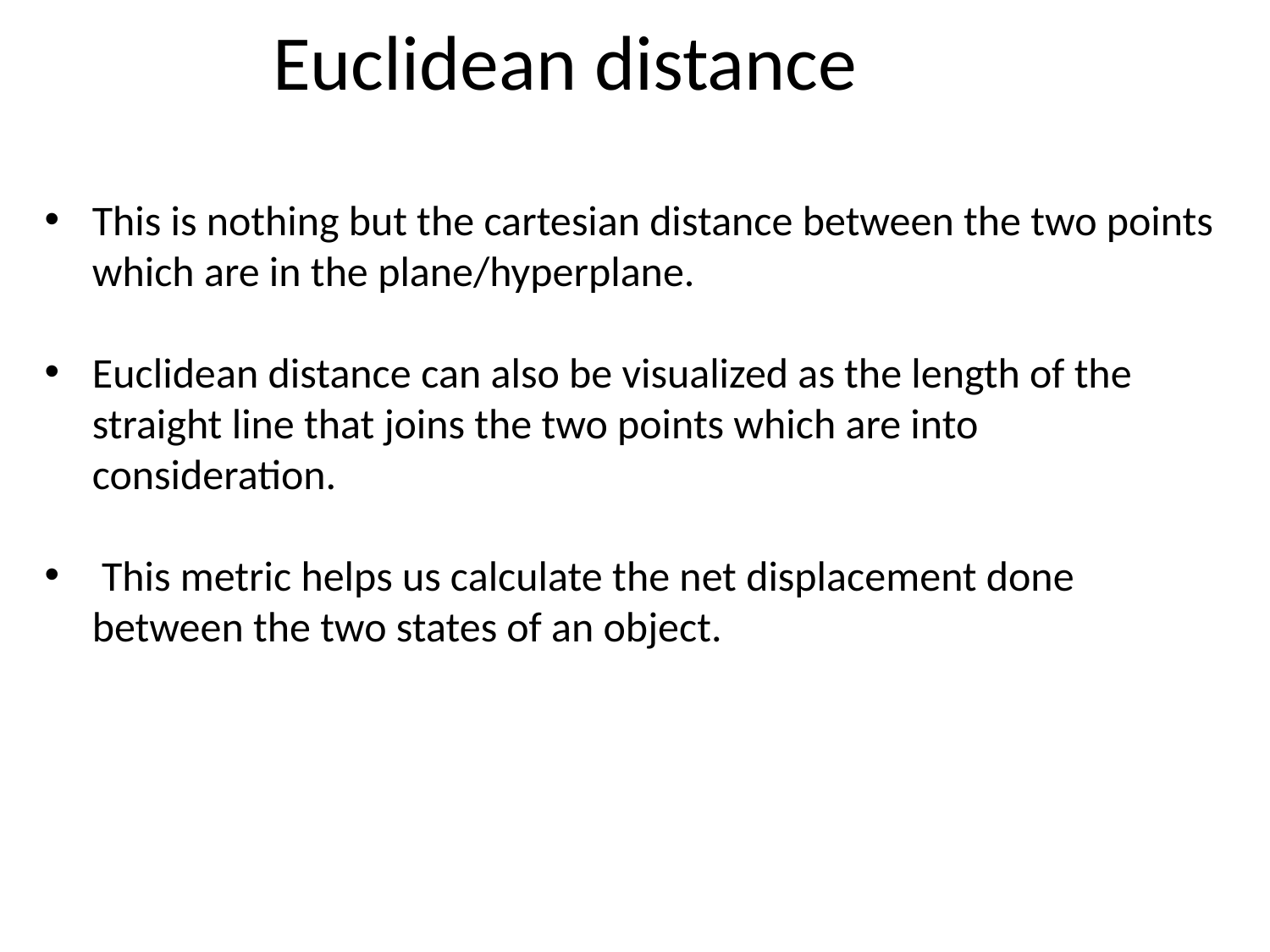

# Euclidean distance
This is nothing but the cartesian distance between the two points which are in the plane/hyperplane.

Euclidean distance can also be visualized as the length of the straight line that joins the two points which are into consideration.

 This metric helps us calculate the net displacement done between the two states of an object.